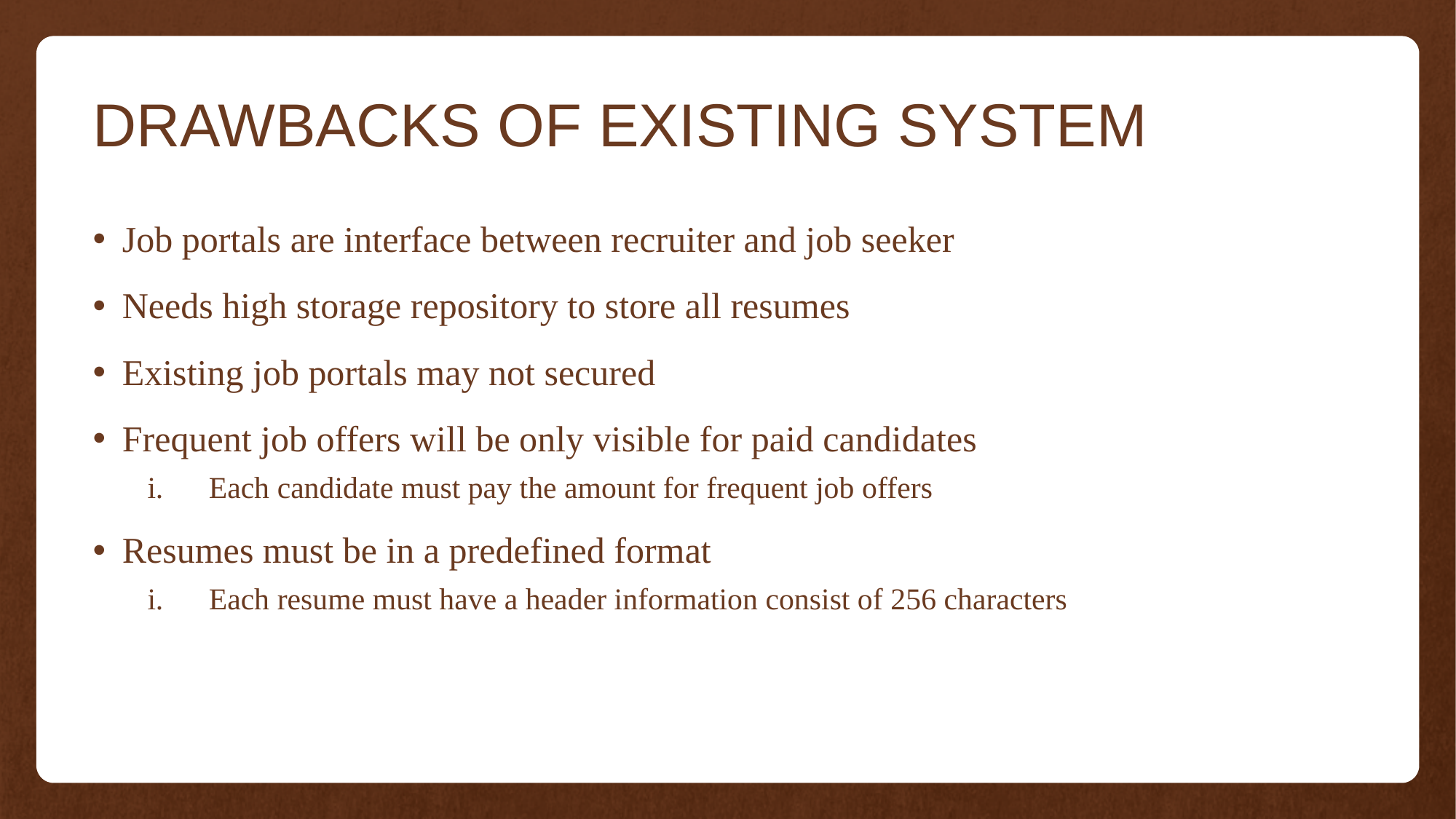

# DRAWBACKS OF EXISTING SYSTEM
Job portals are interface between recruiter and job seeker
Needs high storage repository to store all resumes
Existing job portals may not secured
Frequent job offers will be only visible for paid candidates
Each candidate must pay the amount for frequent job offers
Resumes must be in a predefined format
Each resume must have a header information consist of 256 characters